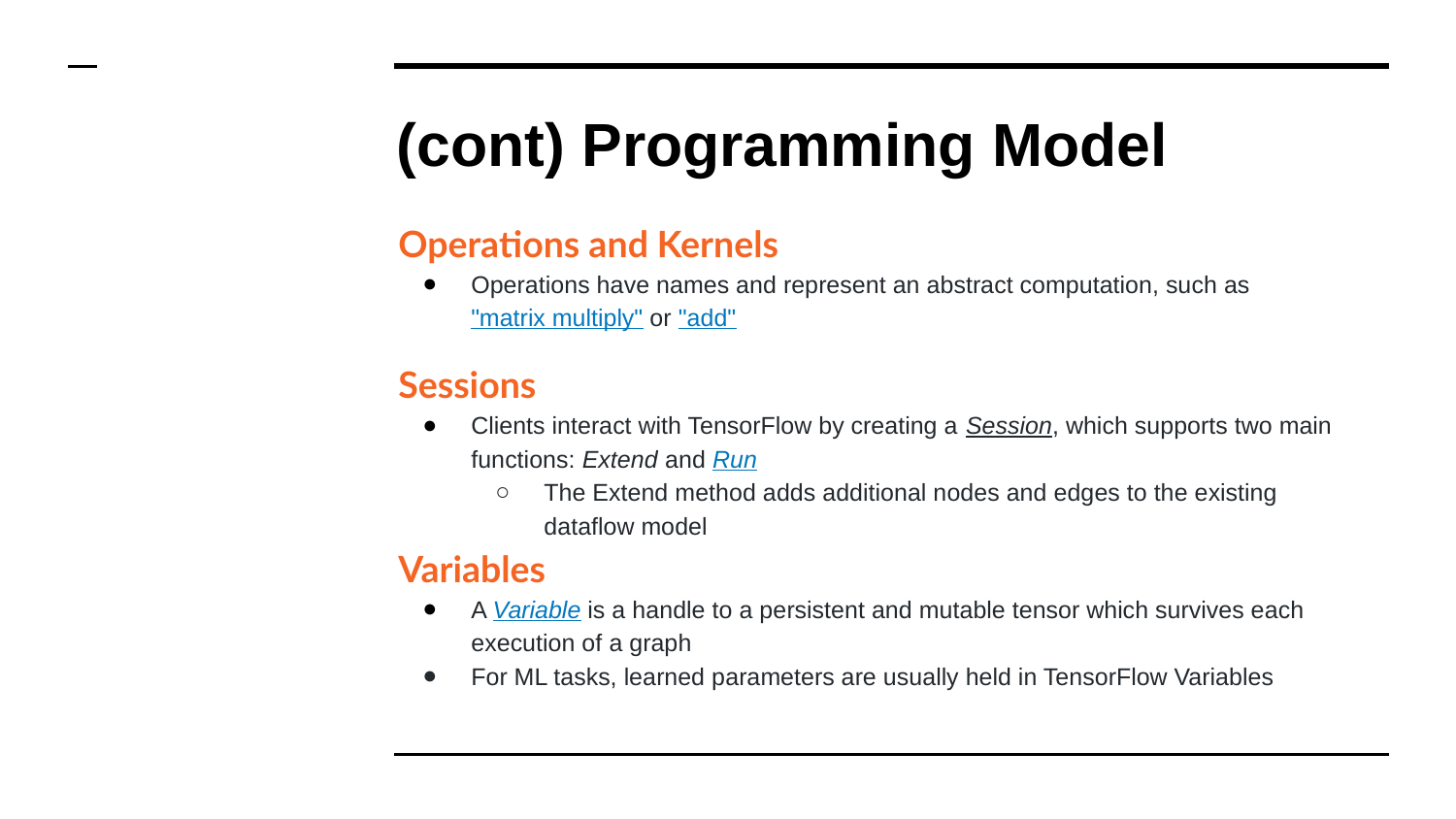

# (cont) Programming Model
Operations and Kernels
Operations have names and represent an abstract computation, such as "matrix multiply" or "add"
Sessions
Clients interact with TensorFlow by creating a Session, which supports two main functions: Extend and Run
The Extend method adds additional nodes and edges to the existing dataflow model
Variables
A Variable is a handle to a persistent and mutable tensor which survives each execution of a graph
For ML tasks, learned parameters are usually held in TensorFlow Variables